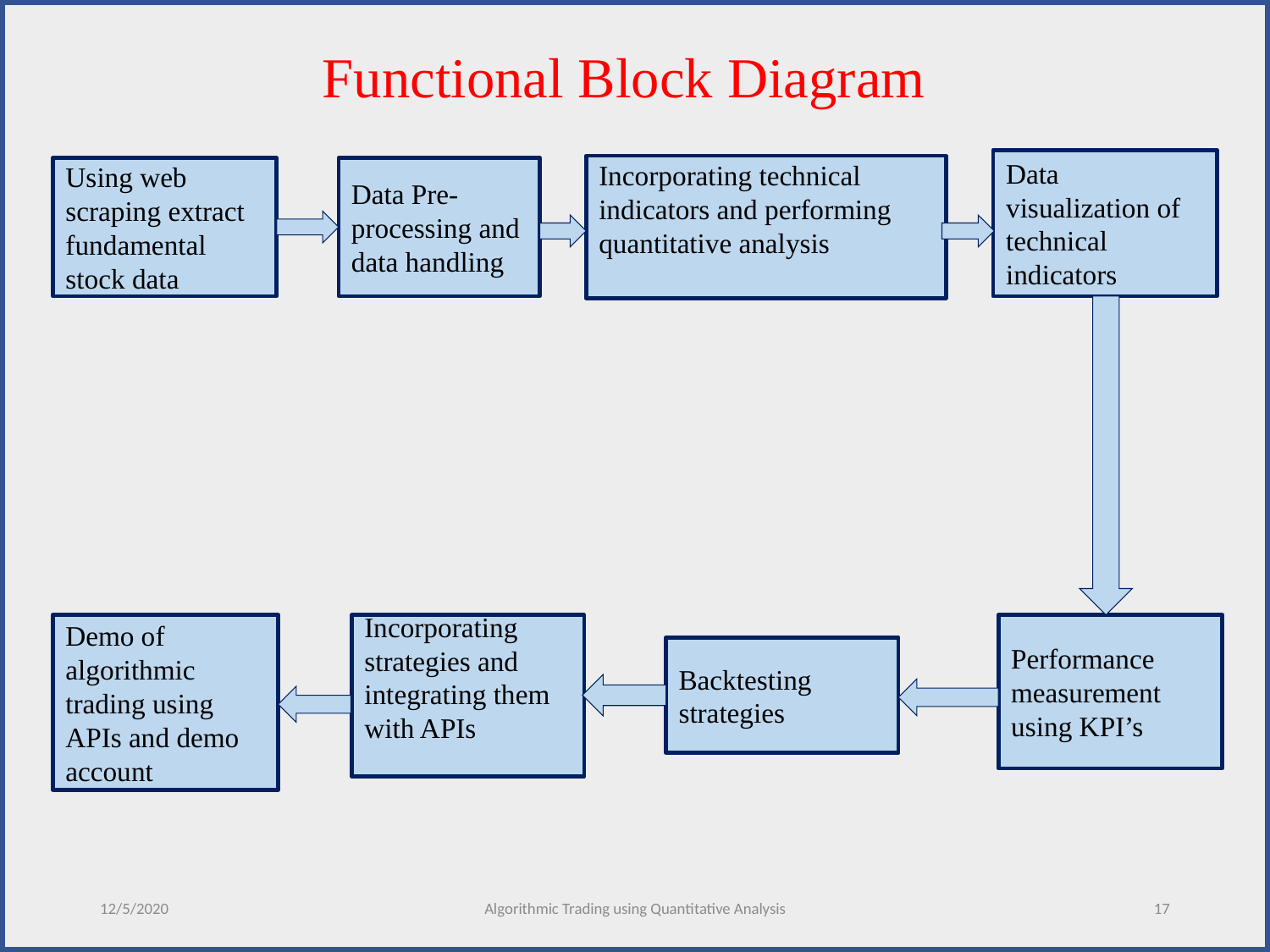

Functional Block Diagram
Data visualization of technical indicators
Incorporating technical indicators and performing quantitative analysis

Using web scraping extract fundamental stock data

Data Pre-processing and data handling

Demo of algorithmic trading using APIs and demo account
Incorporating strategies and integrating them with APIs

Performance measurement using KPI’s
Backtesting strategies

12/5/2020
Algorithmic Trading using Quantitative Analysis
17